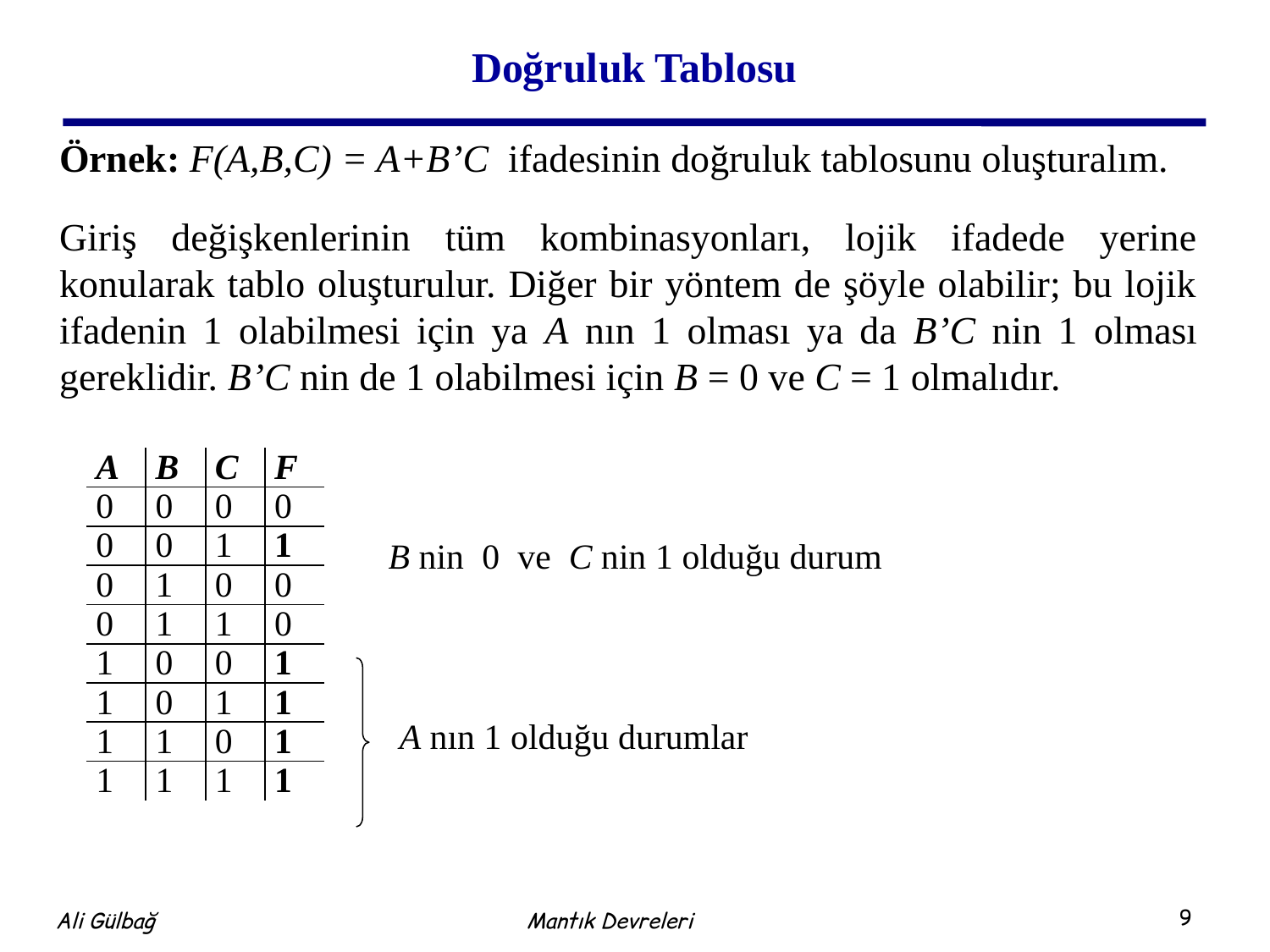

# Doğruluk Tablosu
Örnek: F(A,B,C) = A+B’C  ifadesinin doğruluk tablosunu oluşturalım.

Giriş değişkenlerinin tüm kombinasyonları, lojik ifadede yerine konularak tablo oluşturulur. Diğer bir yöntem de şöyle olabilir; bu lojik ifadenin 1 olabilmesi için ya A nın 1 olması ya da B’C nin 1 olması gereklidir. B’C nin de 1 olabilmesi için B = 0 ve C = 1 olmalıdır.

| A | B | C | F |
| --- | --- | --- | --- |
| 0 | 0 | 0 | 0 |
| 0 | 0 | 1 | 1 |
| 0 | 1 | 0 | 0 |
| 0 | 1 | 1 | 0 |
| 1 | 0 | 0 | 1 |
| 1 | 0 | 1 | 1 |
| 1 | 1 | 0 | 1 |
| 1 | 1 | 1 | 1 |
B nin  0  ve  C nin 1 olduğu durum

A nın 1 olduğu durumlar
Mantık Devreleri